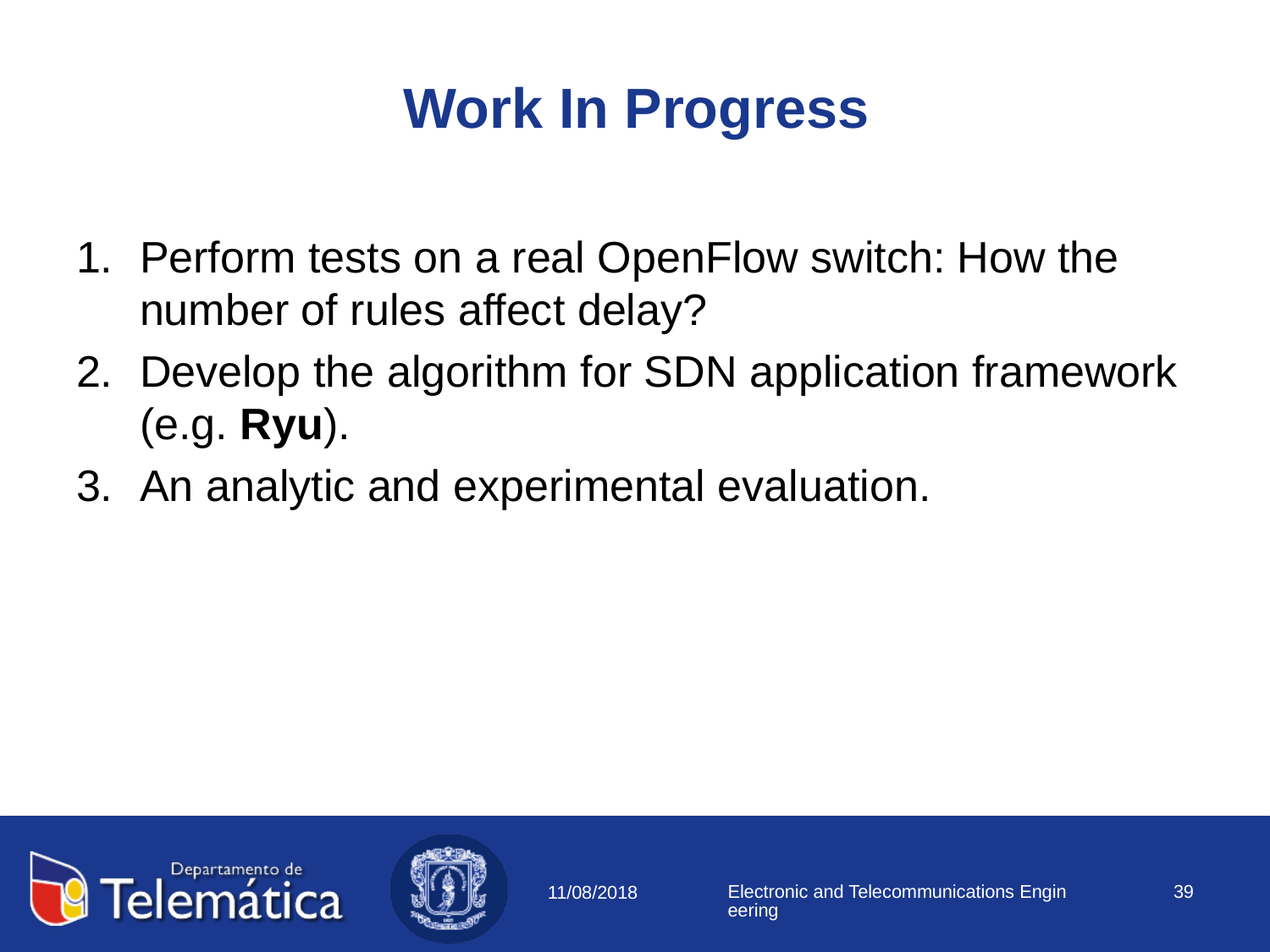

# Work In Progress
Perform tests on a real OpenFlow switch: How the number of rules affect delay?
Develop the algorithm for SDN application framework (e.g. Ryu).
An analytic and experimental evaluation.
Electronic and Telecommunications Engineering
39
11/08/2018